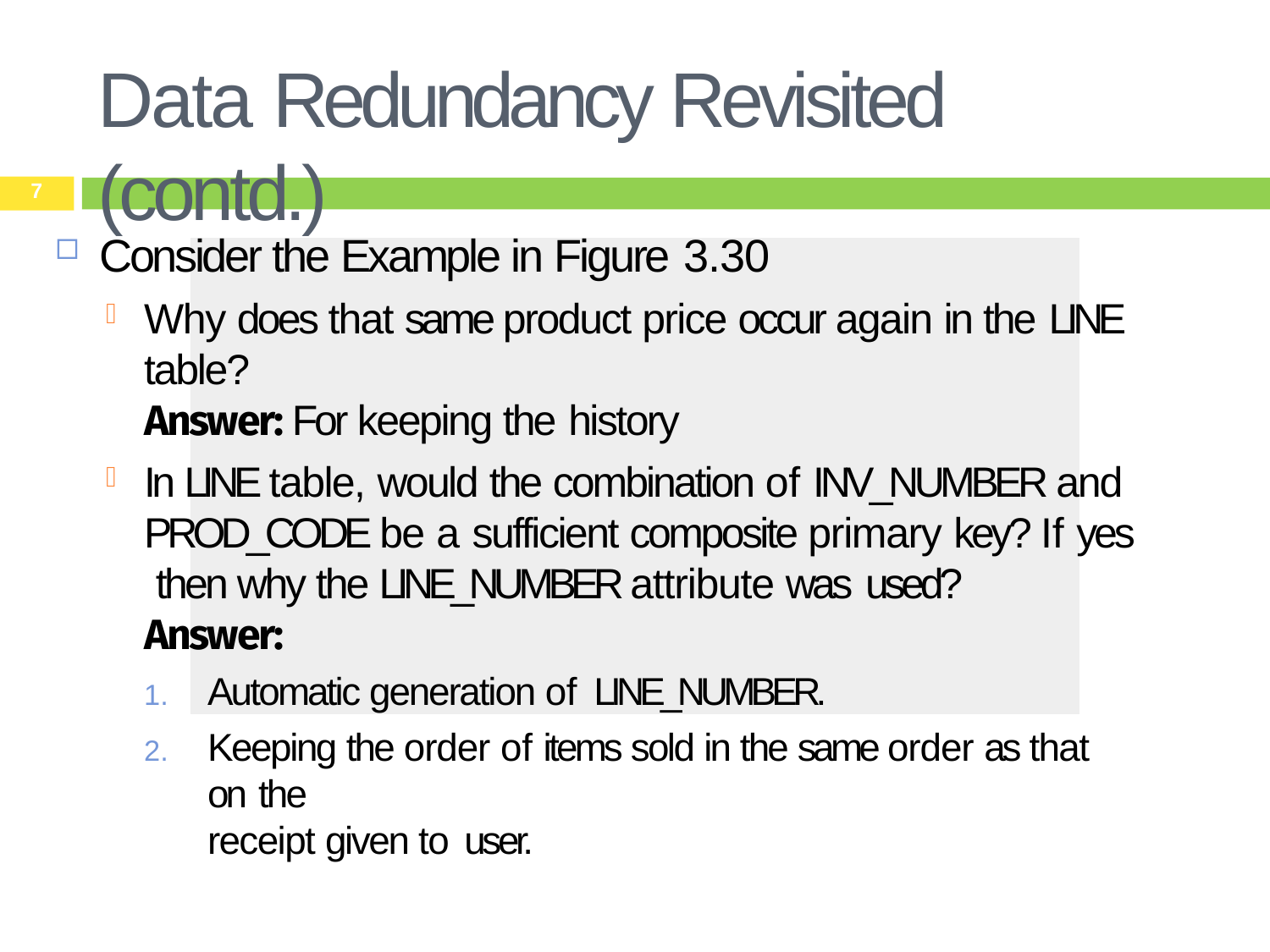

# Data Redundancy Revisited (contd.)
7

Consider the Example in Figure 3.30
Why does that same product price occur again in the LINE
table?
Answer: For keeping the history
In LINE table, would the combination of INV_NUMBER and  PROD_CODE be a sufficient composite primary key? If yes  then why the LINE_NUMBER attribute was used?
Answer:
Automatic generation of LINE_NUMBER.
Keeping the order of items sold in the same order as that on the
receipt given to user.